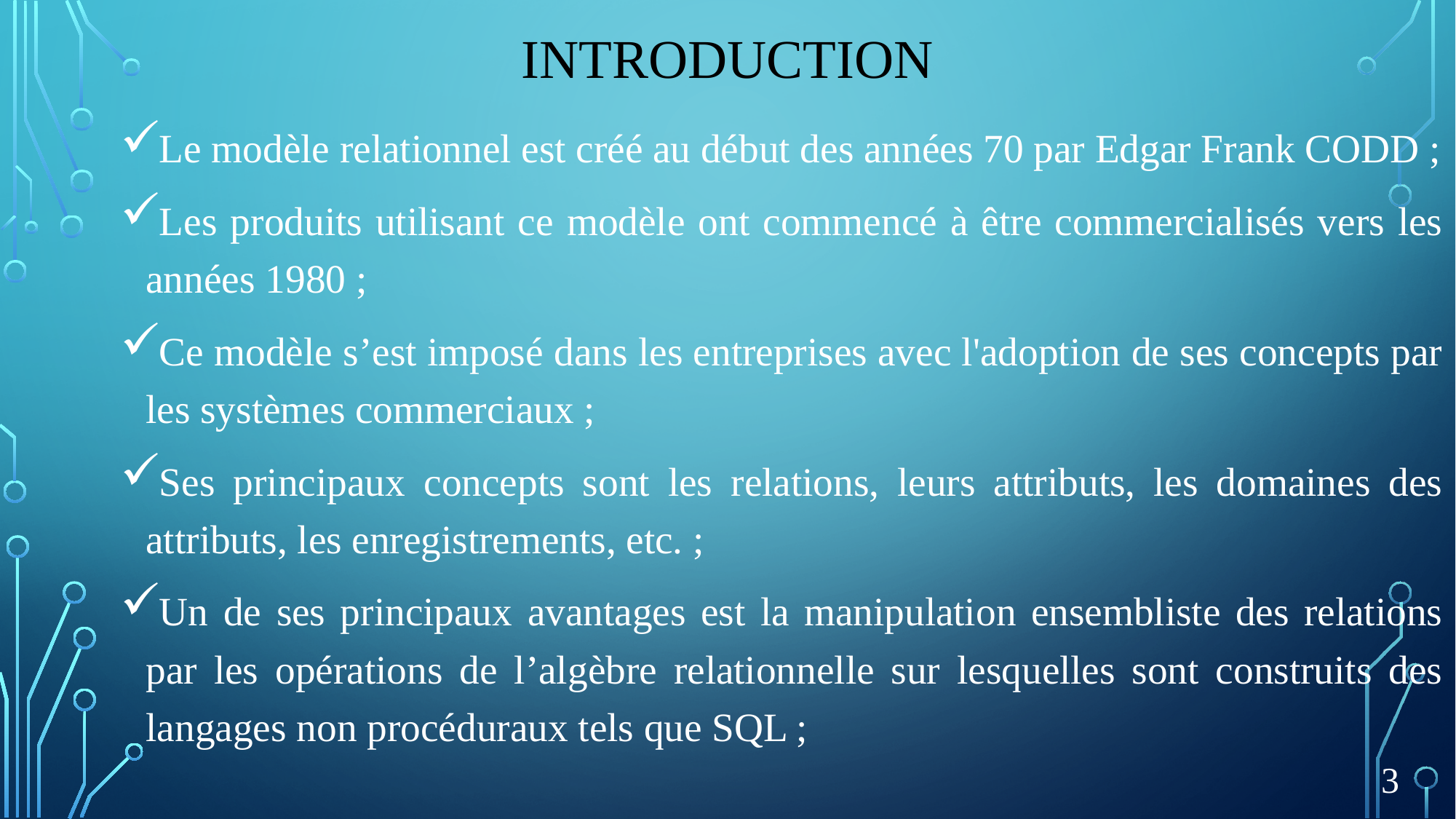

# Introduction
Le modèle relationnel est créé au début des années 70 par Edgar Frank CODD ;
Les produits utilisant ce modèle ont commencé à être commercialisés vers les années 1980 ;
Ce modèle s’est imposé dans les entreprises avec l'adoption de ses concepts par les systèmes commerciaux ;
Ses principaux concepts sont les relations, leurs attributs, les domaines des attributs, les enregistrements, etc. ;
Un de ses principaux avantages est la manipulation ensembliste des relations par les opérations de l’algèbre relationnelle sur lesquelles sont construits des langages non procéduraux tels que SQL ;
3